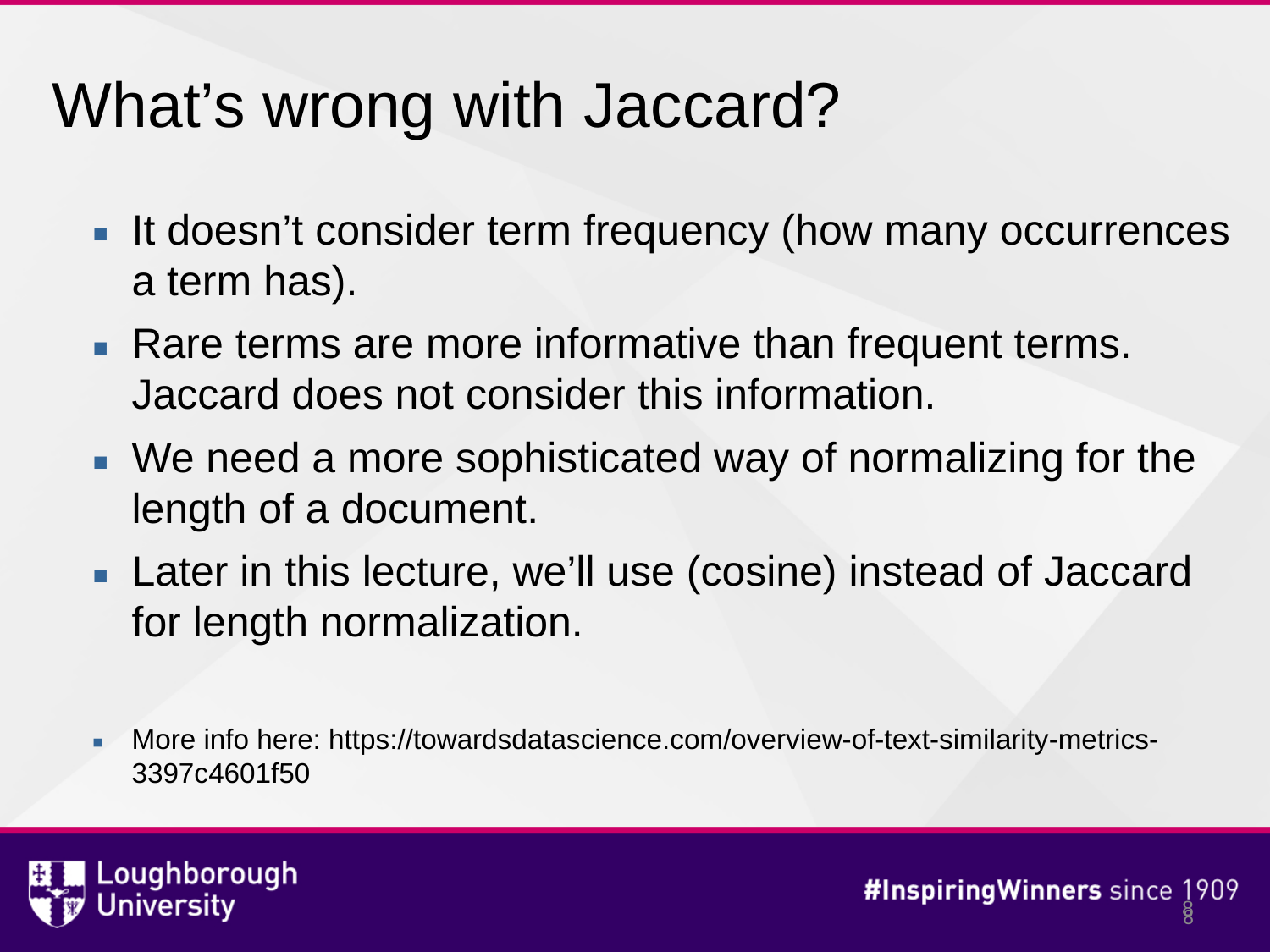

What’s wrong with Jaccard?
It doesn’t consider term frequency (how many occurrences a term has).
Rare terms are more informative than frequent terms. Jaccard does not consider this information.
We need a more sophisticated way of normalizing for the length of a document.
Later in this lecture, we’ll use (cosine) instead of Jaccard for length normalization.

More info here: https://towardsdatascience.com/overview-of-text-similarity-metrics-3397c4601f50
8
8